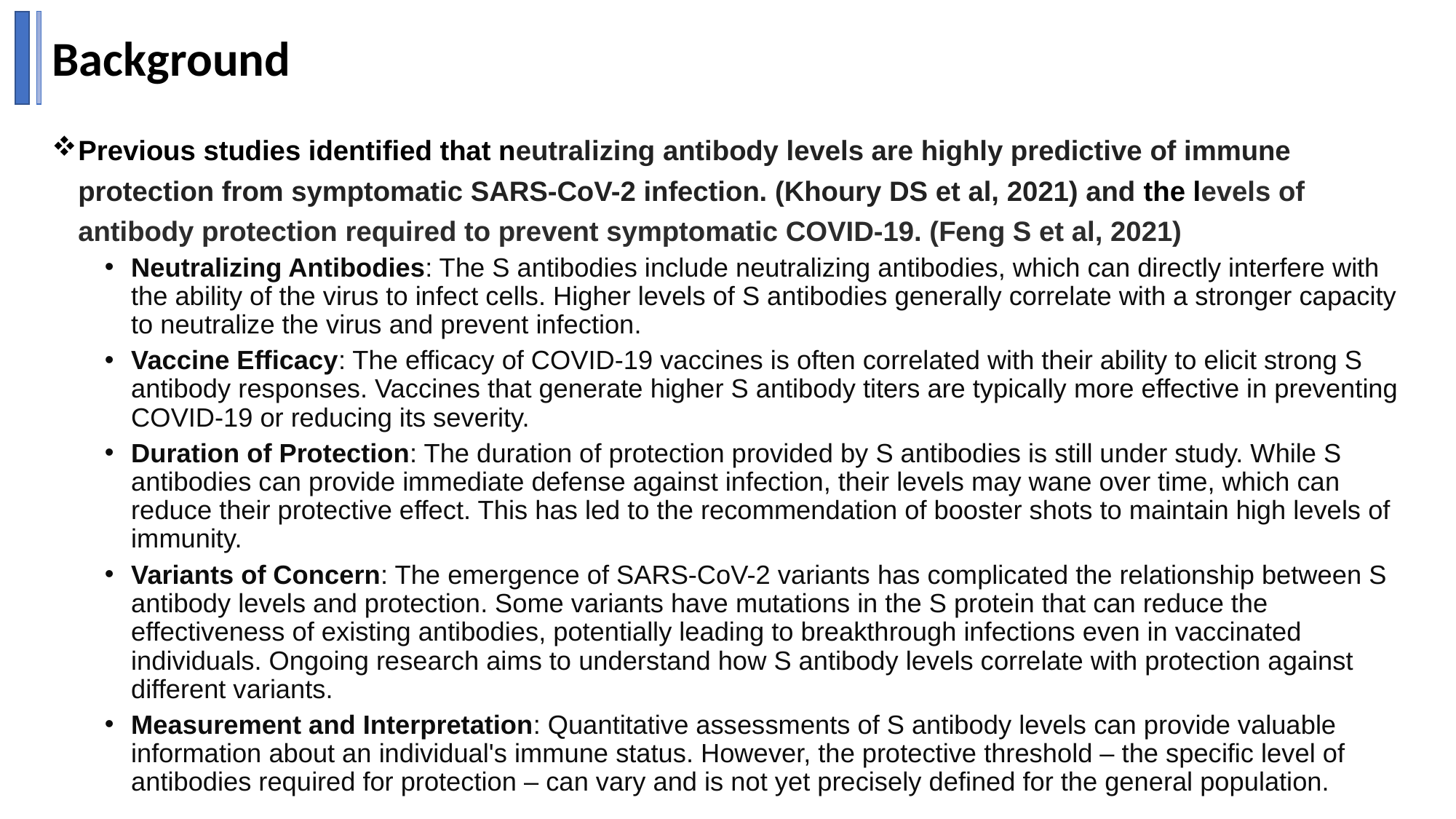

# Background
Previous studies identified that neutralizing antibody levels are highly predictive of immune protection from symptomatic SARS-CoV-2 infection. (Khoury DS et al, 2021) and the levels of antibody protection required to prevent symptomatic COVID-19. (Feng S et al, 2021)
Neutralizing Antibodies: The S antibodies include neutralizing antibodies, which can directly interfere with the ability of the virus to infect cells. Higher levels of S antibodies generally correlate with a stronger capacity to neutralize the virus and prevent infection.
Vaccine Efficacy: The efficacy of COVID-19 vaccines is often correlated with their ability to elicit strong S antibody responses. Vaccines that generate higher S antibody titers are typically more effective in preventing COVID-19 or reducing its severity.
Duration of Protection: The duration of protection provided by S antibodies is still under study. While S antibodies can provide immediate defense against infection, their levels may wane over time, which can reduce their protective effect. This has led to the recommendation of booster shots to maintain high levels of immunity.
Variants of Concern: The emergence of SARS-CoV-2 variants has complicated the relationship between S antibody levels and protection. Some variants have mutations in the S protein that can reduce the effectiveness of existing antibodies, potentially leading to breakthrough infections even in vaccinated individuals. Ongoing research aims to understand how S antibody levels correlate with protection against different variants.
Measurement and Interpretation: Quantitative assessments of S antibody levels can provide valuable information about an individual's immune status. However, the protective threshold – the specific level of antibodies required for protection – can vary and is not yet precisely defined for the general population.